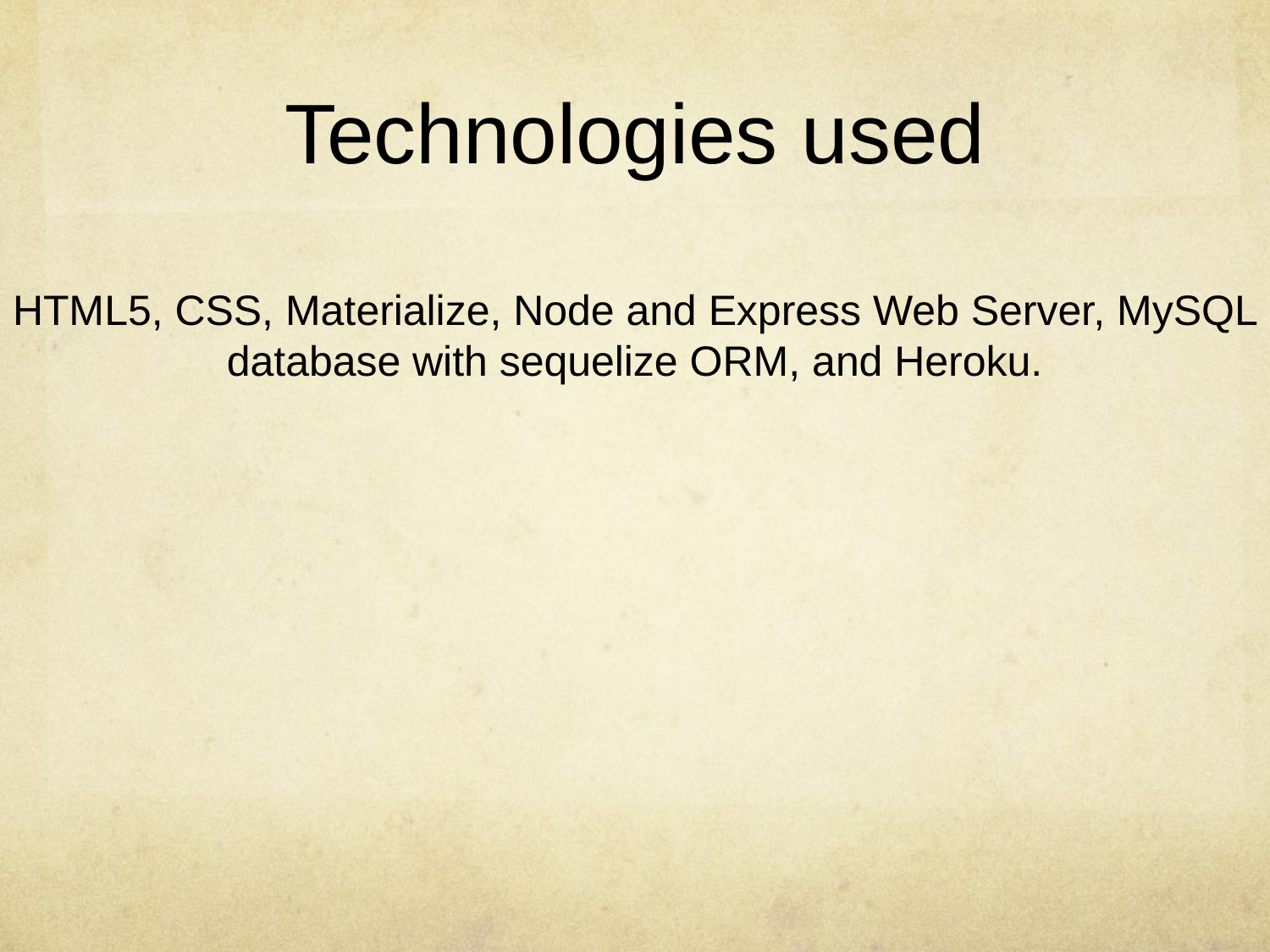

# Technologies used
HTML5, CSS, Materialize, Node and Express Web Server, MySQL database with sequelize ORM, and Heroku.